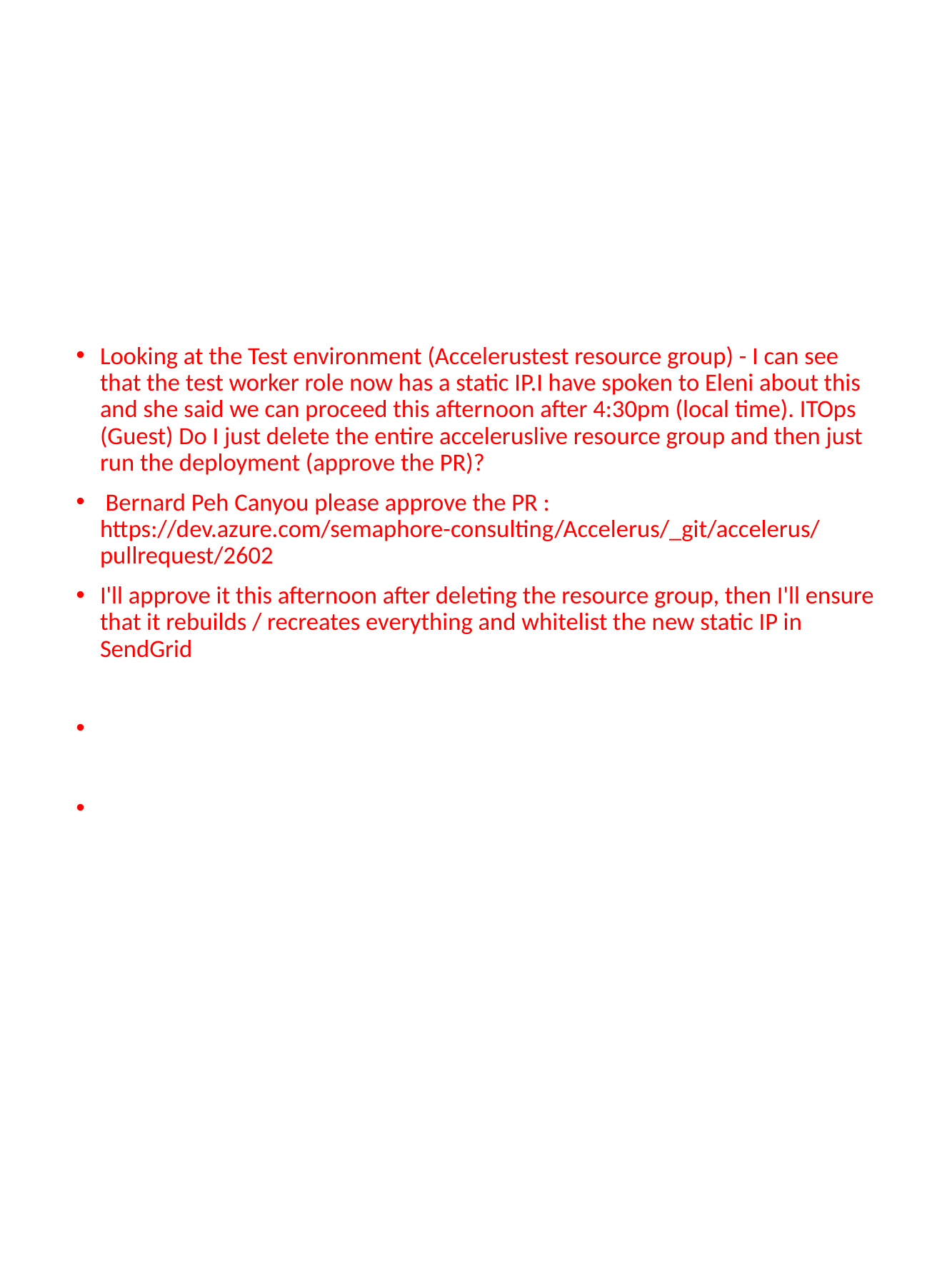

#
Looking at the Test environment (Accelerustest resource group) - I can see that the test worker role now has a static IP.I have spoken to Eleni about this and she said we can proceed this afternoon after 4:30pm (local time). ITOps (Guest) Do I just delete the entire acceleruslive resource group and then just run the deployment (approve the PR)?
 Bernard Peh Canyou please approve the PR : https://dev.azure.com/semaphore-consulting/Accelerus/_git/accelerus/pullrequest/2602
I'll approve it this afternoon after deleting the resource group, then I'll ensure that it rebuilds / recreates everything and whitelist the new static IP in SendGrid